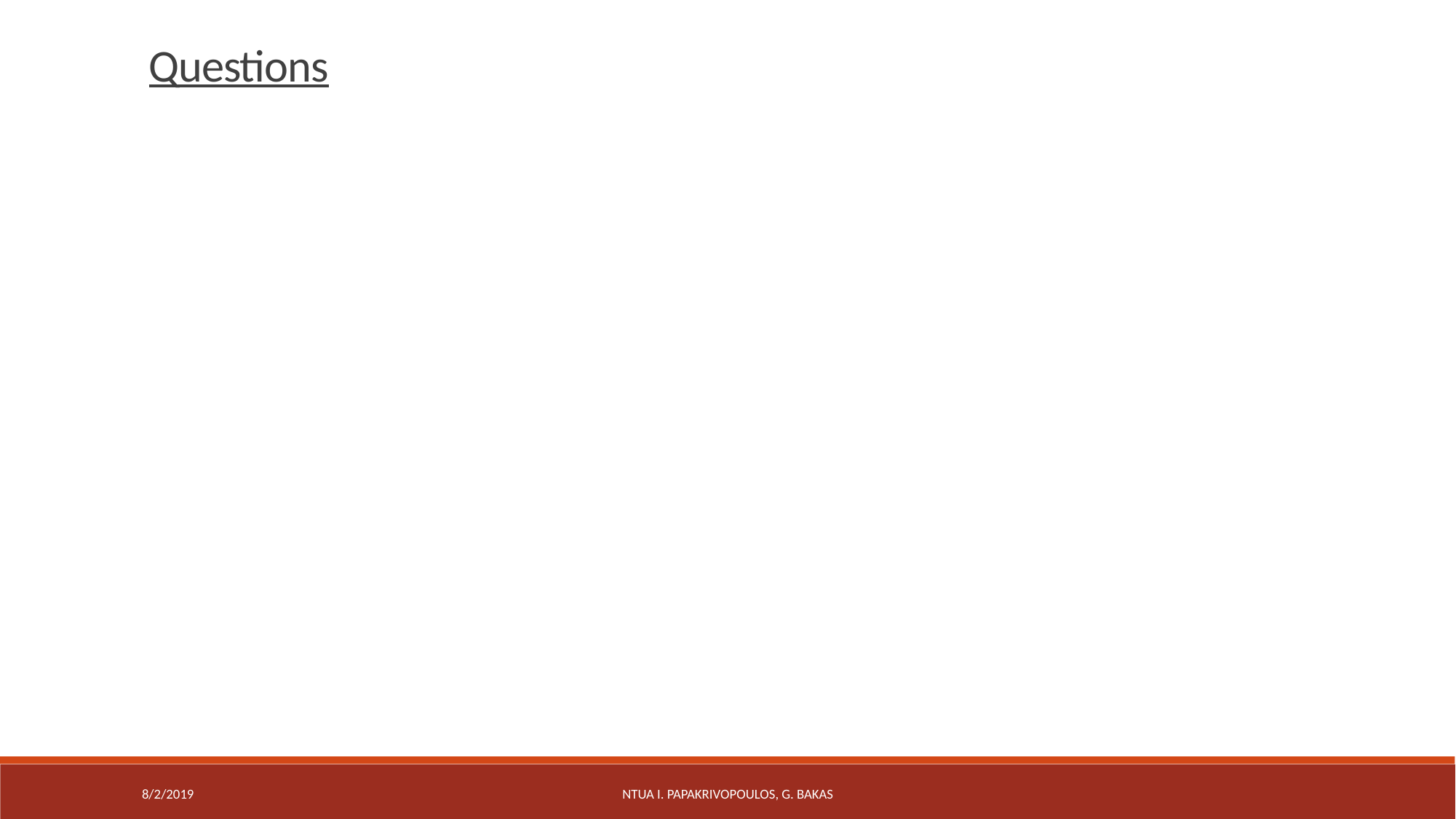

Questions

8/2/2019
NTUA I. Papakrivopoulos, G. Bakas